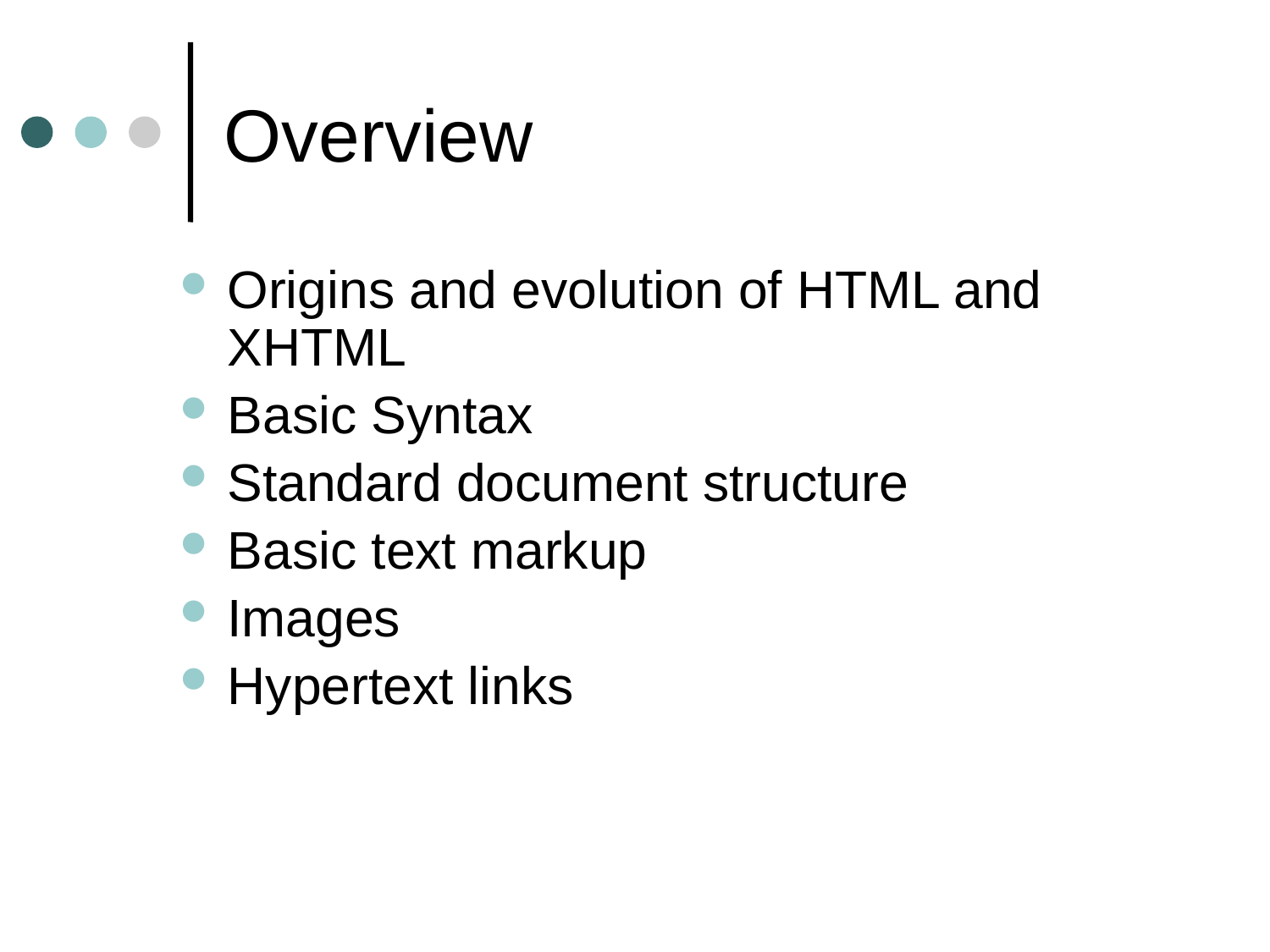

# Overview
Origins and evolution of HTML and XHTML
Basic Syntax
Standard document structure
Basic text markup
Images
Hypertext links